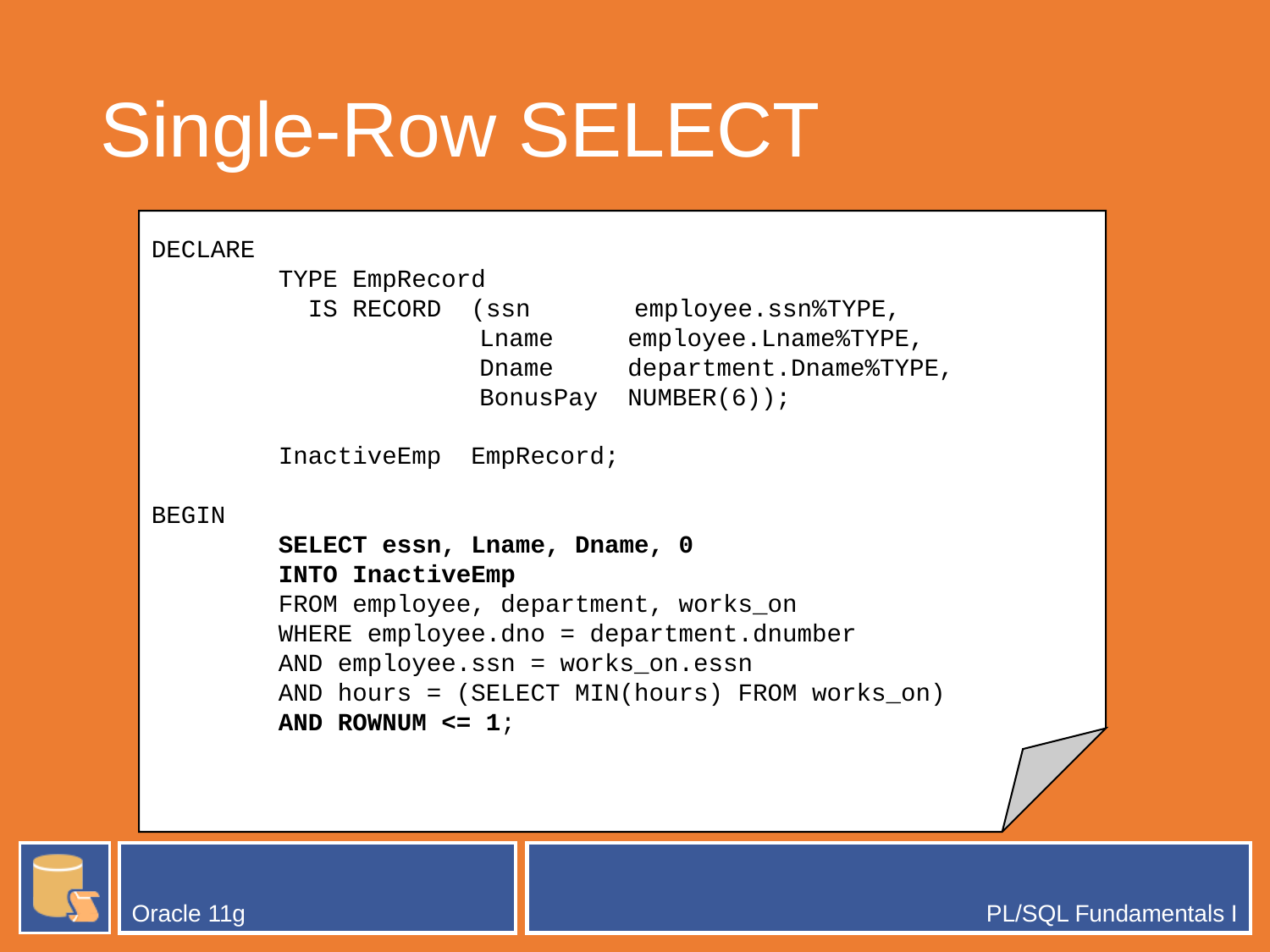

# Single-Row SELECT

DECLARE
	TYPE EmpRecord
	  IS RECORD  (ssn       employee.ssn%TYPE,
		     Lname     employee.Lname%TYPE,
		     Dname     department.Dname%TYPE,
		     BonusPay  NUMBER(6));

	InactiveEmp  EmpRecord;

BEGIN
	SELECT essn, Lname, Dname, 0
	INTO InactiveEmp
	FROM employee, department, works_on
	WHERE employee.dno = department.dnumber
	AND employee.ssn = works_on.essn
	AND hours = (SELECT MIN(hours) FROM works_on)
	AND ROWNUM <= 1;